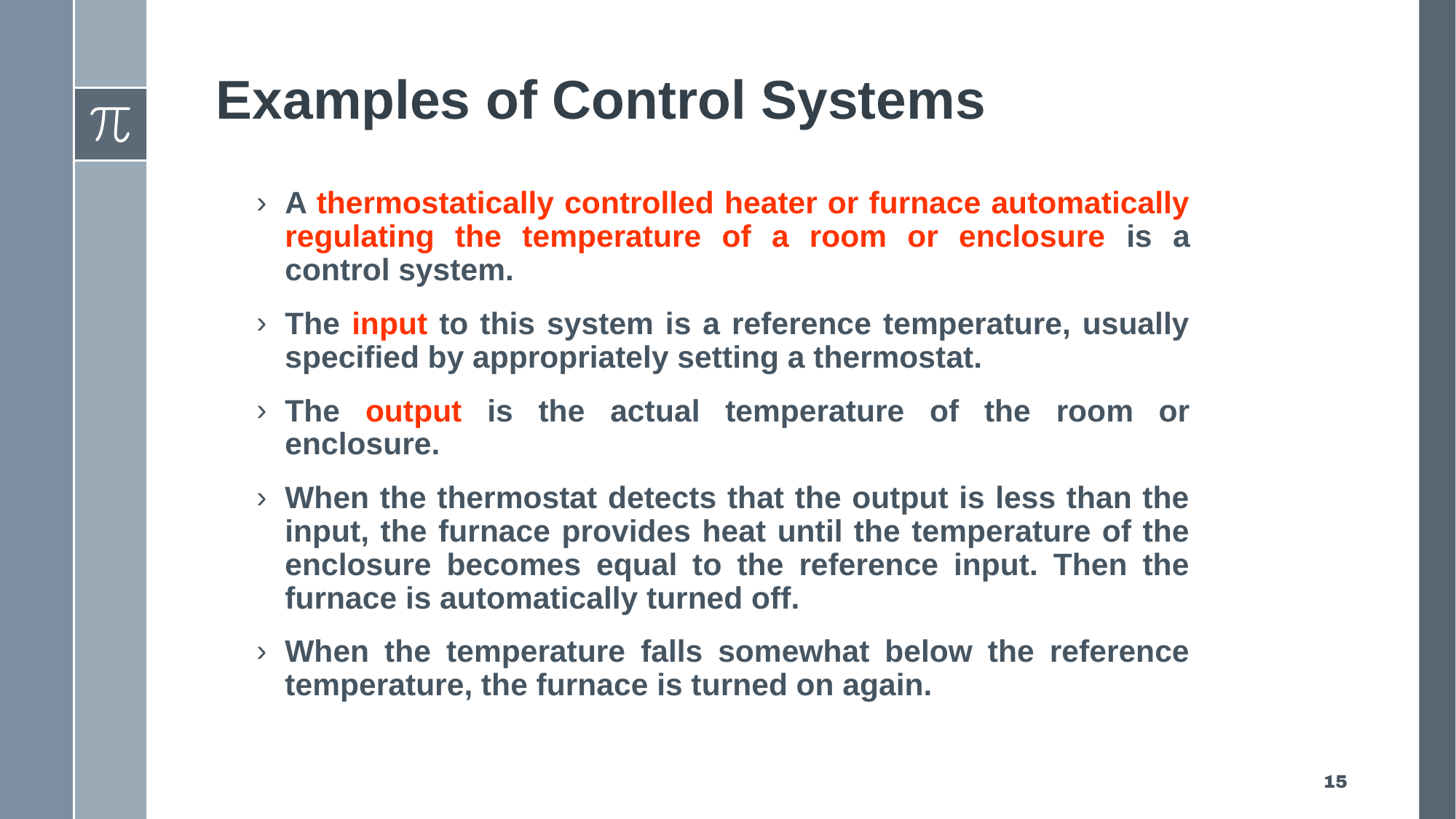

# Examples of Control Systems
A thermostatically controlled heater or furnace automatically regulating the temperature of a room or enclosure is a control system.
The input to this system is a reference temperature, usually specified by appropriately setting a thermostat.
The output is the actual temperature of the room or enclosure.
When the thermostat detects that the output is less than the input, the furnace provides heat until the temperature of the enclosure becomes equal to the reference input. Then the furnace is automatically turned off.
When the temperature falls somewhat below the reference temperature, the furnace is turned on again.
15